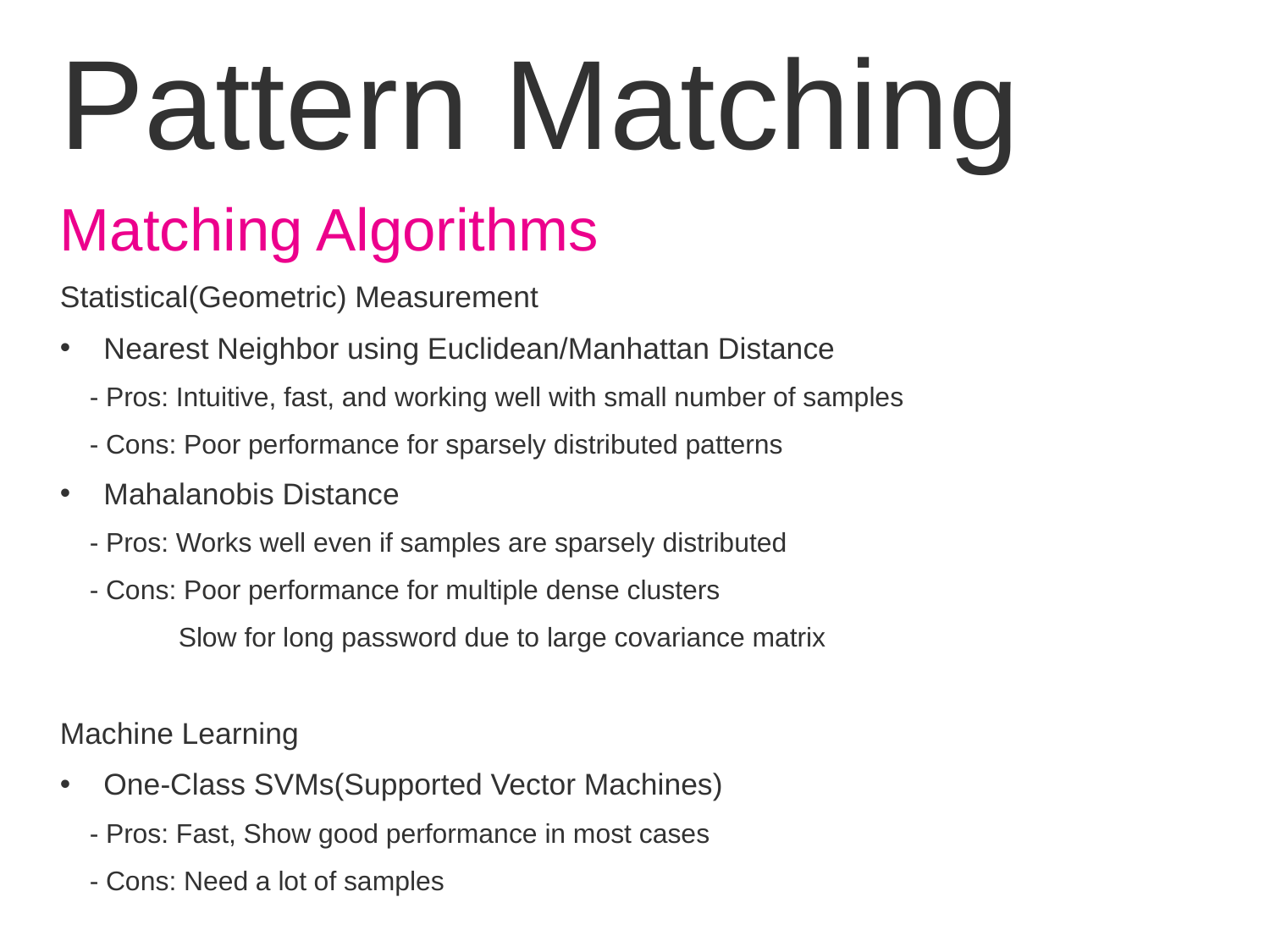

# Pattern Matching
Matching Algorithms
Statistical(Geometric) Measurement
Nearest Neighbor using Euclidean/Manhattan Distance
    - Pros: Intuitive, fast, and working well with small number of samples
    - Cons: Poor performance for sparsely distributed patterns
Mahalanobis Distance
    - Pros: Works well even if samples are sparsely distributed
    - Cons: Poor performance for multiple dense clusters
                Slow for long password due to large covariance matrix

Machine Learning
One-Class SVMs(Supported Vector Machines)
    - Pros: Fast, Show good performance in most cases
    - Cons: Need a lot of samples